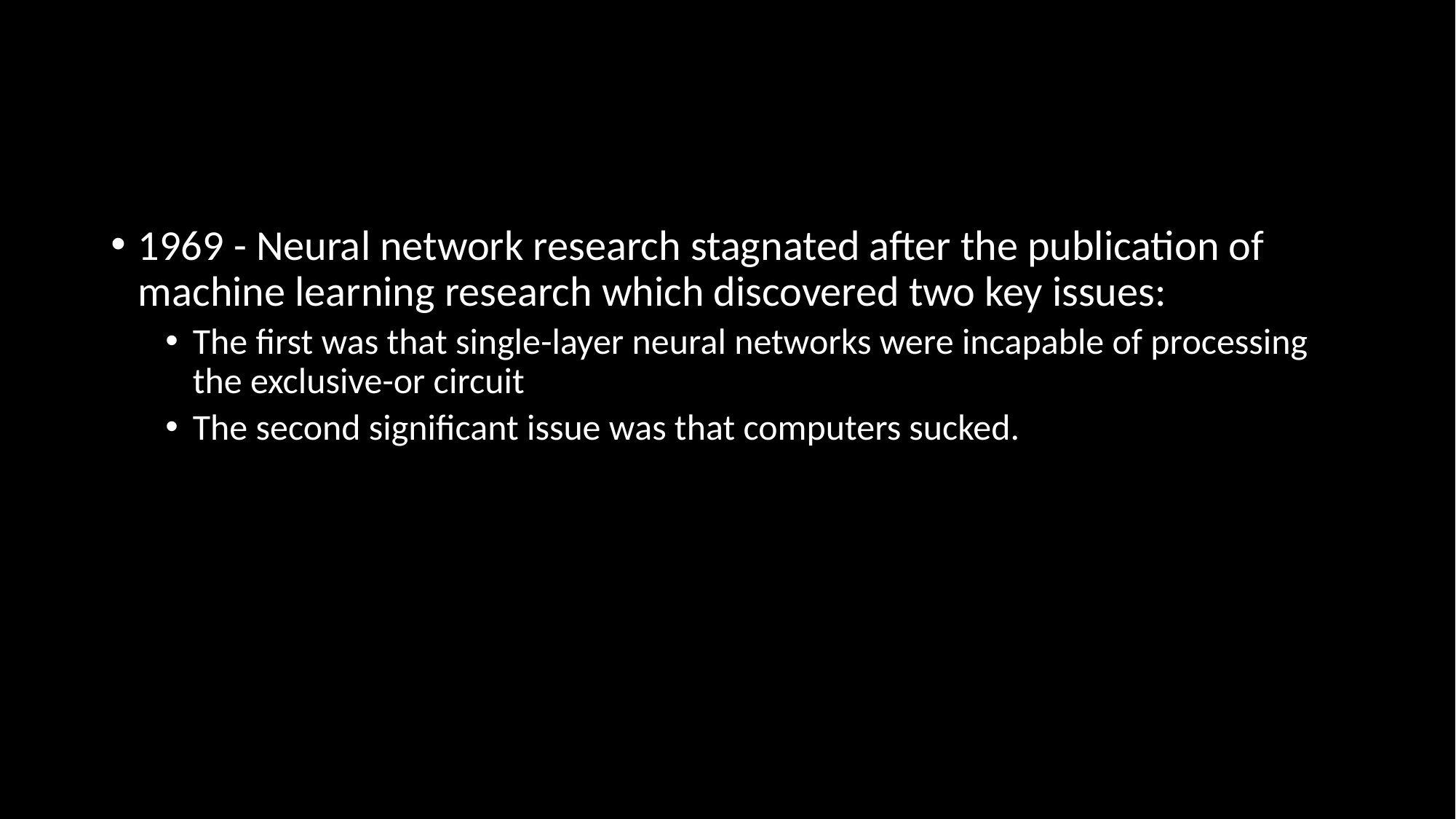

#
1969 - Neural network research stagnated after the publication of machine learning research which discovered two key issues:
The first was that single-layer neural networks were incapable of processing the exclusive-or circuit
The second significant issue was that computers sucked.